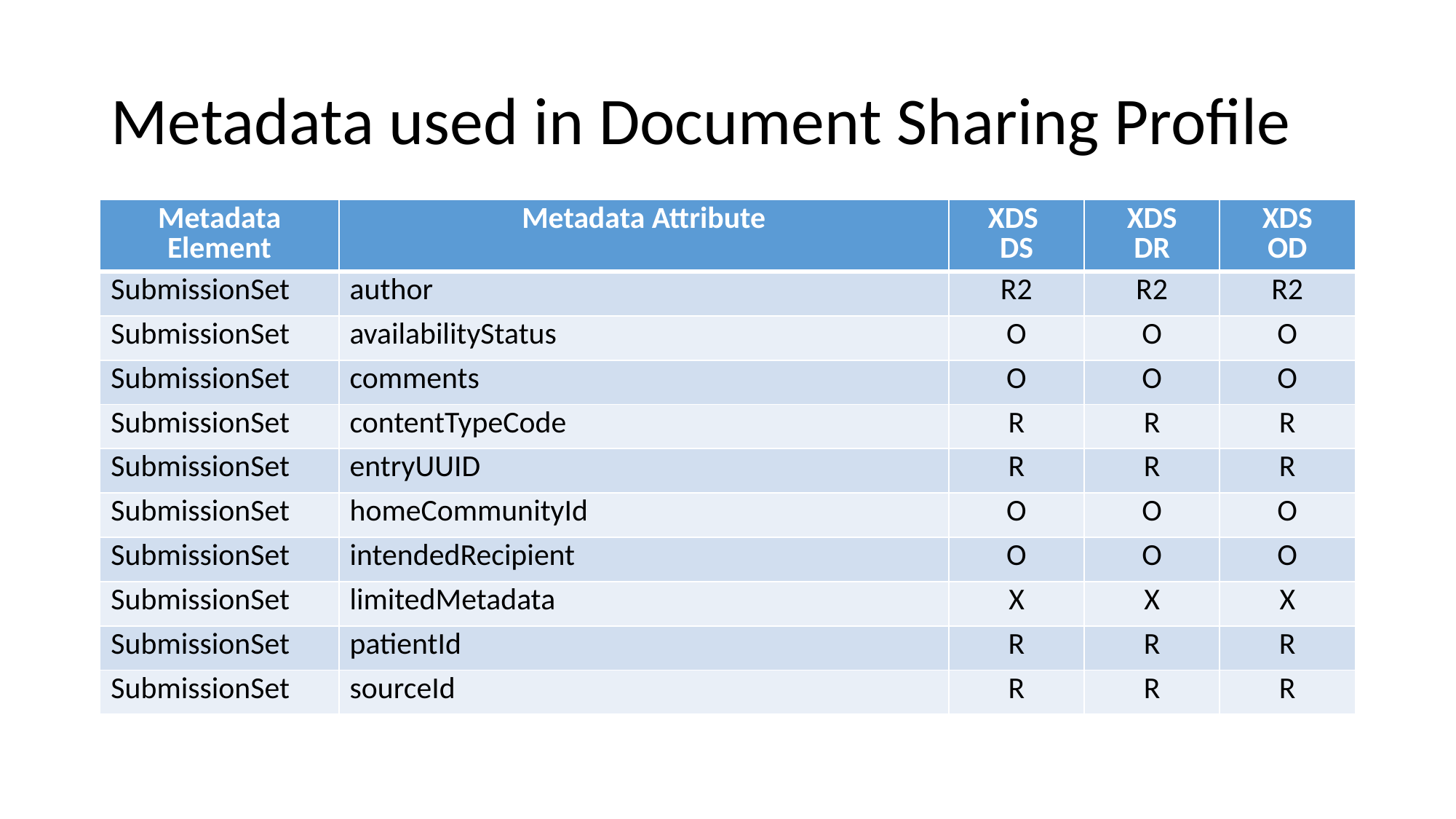

# Metadata used in Document Sharing Profile
| Metadata Element | Metadata Attribute | XDS DS | XDS DR | XDS OD |
| --- | --- | --- | --- | --- |
| SubmissionSet | author | R2 | R2 | R2 |
| SubmissionSet | availabilityStatus | O | O | O |
| SubmissionSet | comments | O | O | O |
| SubmissionSet | contentTypeCode | R | R | R |
| SubmissionSet | entryUUID | R | R | R |
| SubmissionSet | homeCommunityId | O | O | O |
| SubmissionSet | intendedRecipient | O | O | O |
| SubmissionSet | limitedMetadata | X | X | X |
| SubmissionSet | patientId | R | R | R |
| SubmissionSet | sourceId | R | R | R |